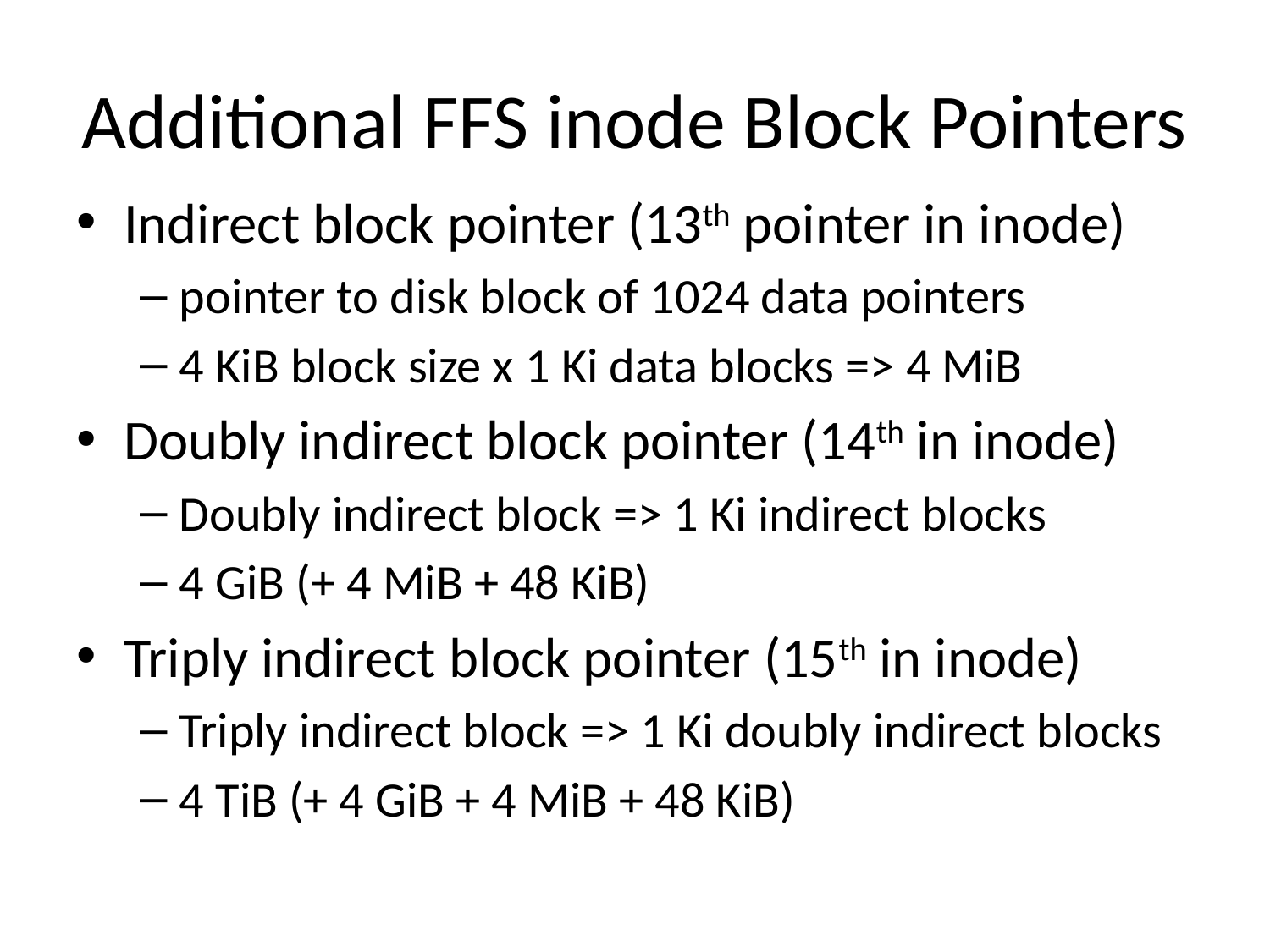

# Additional FFS inode Block Pointers
Indirect block pointer (13th pointer in inode)
pointer to disk block of 1024 data pointers
4 KiB block size x 1 Ki data blocks => 4 MiB
Doubly indirect block pointer (14th in inode)
Doubly indirect block => 1 Ki indirect blocks
4 GiB (+ 4 MiB + 48 KiB)
Triply indirect block pointer (15th in inode)
Triply indirect block => 1 Ki doubly indirect blocks
4 TiB (+ 4 GiB + 4 MiB + 48 KiB)